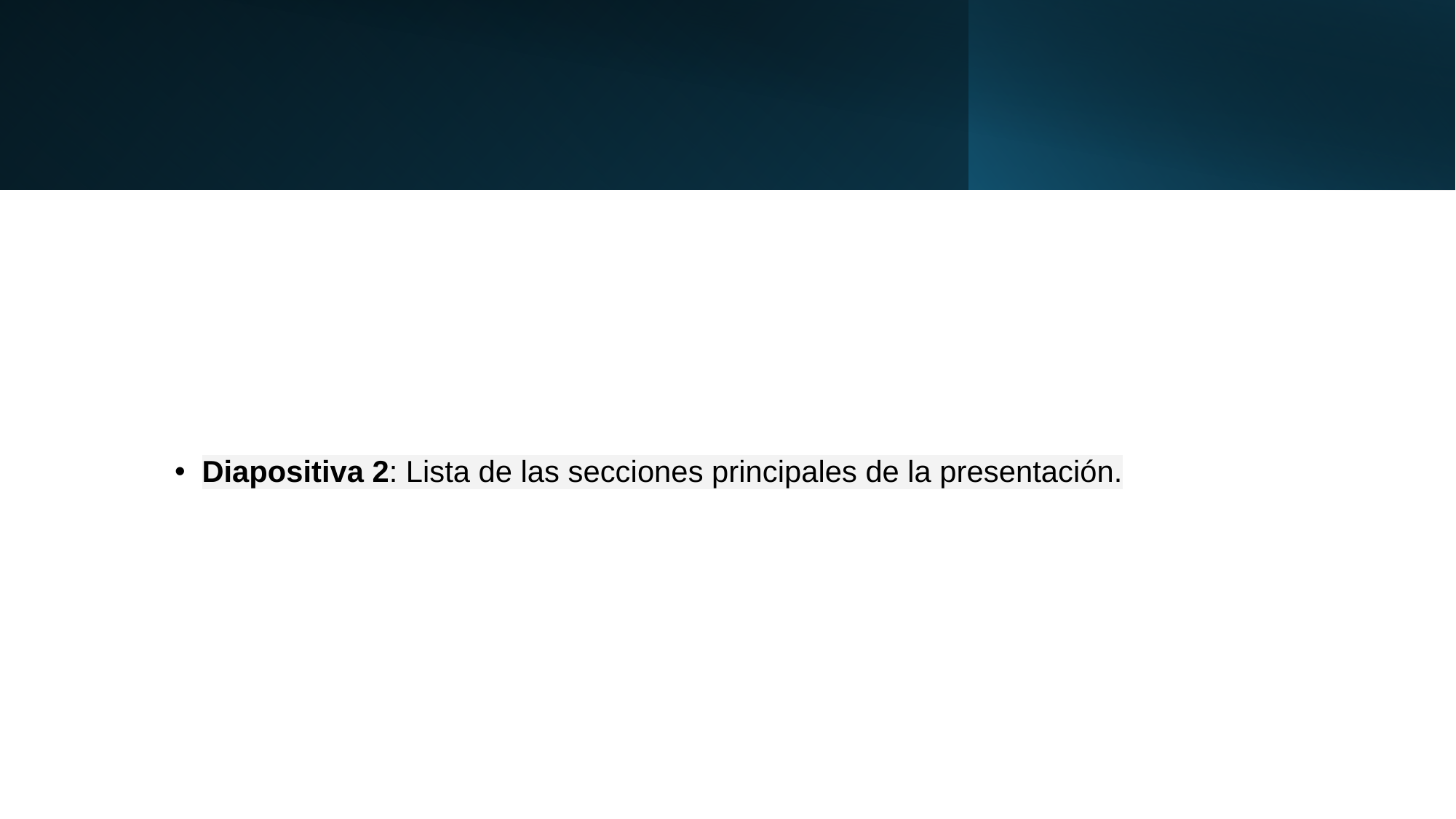

#
Diapositiva 2: Lista de las secciones principales de la presentación.